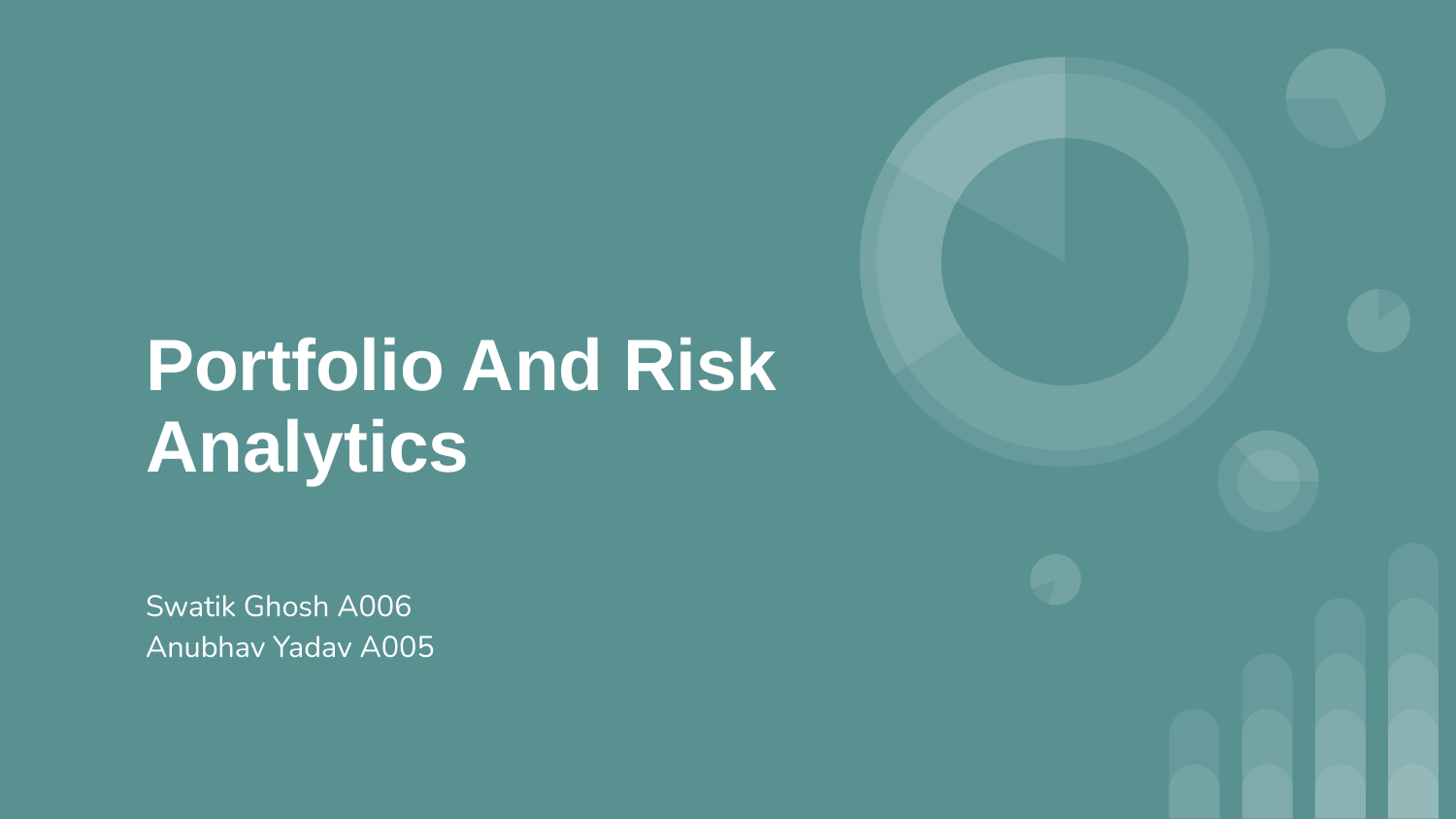

# Portfolio And Risk Analytics
Swatik Ghosh A006
Anubhav Yadav A005